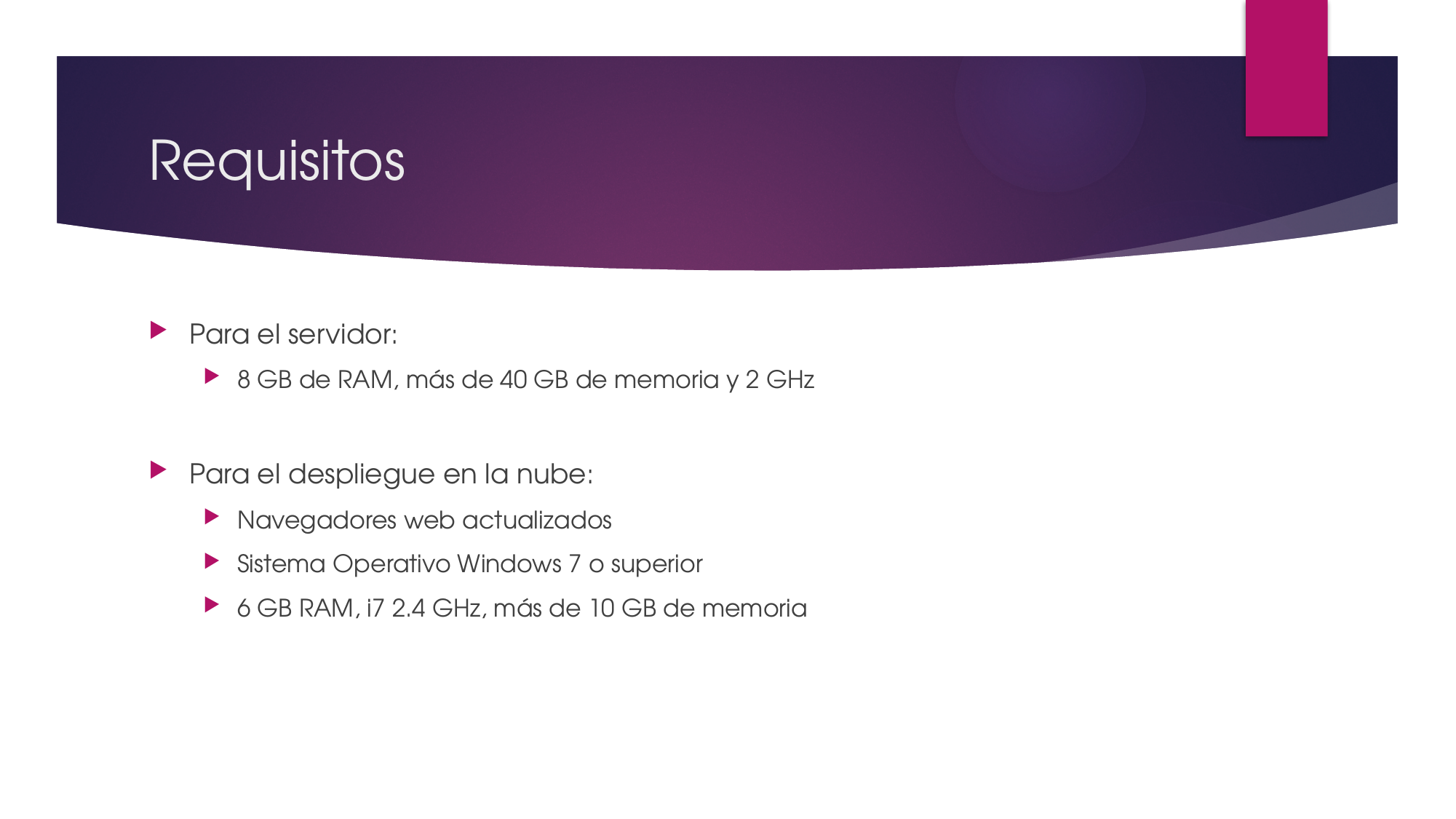

# Requisitos
Para el servidor:
8 GB de RAM, más de 40 GB de memoria y 2 GHz

Para el despliegue en la nube:
Navegadores web actualizados
Sistema Operativo Windows 7 o superior
6 GB RAM, i7 2.4 GHz, más de 10 GB de memoria